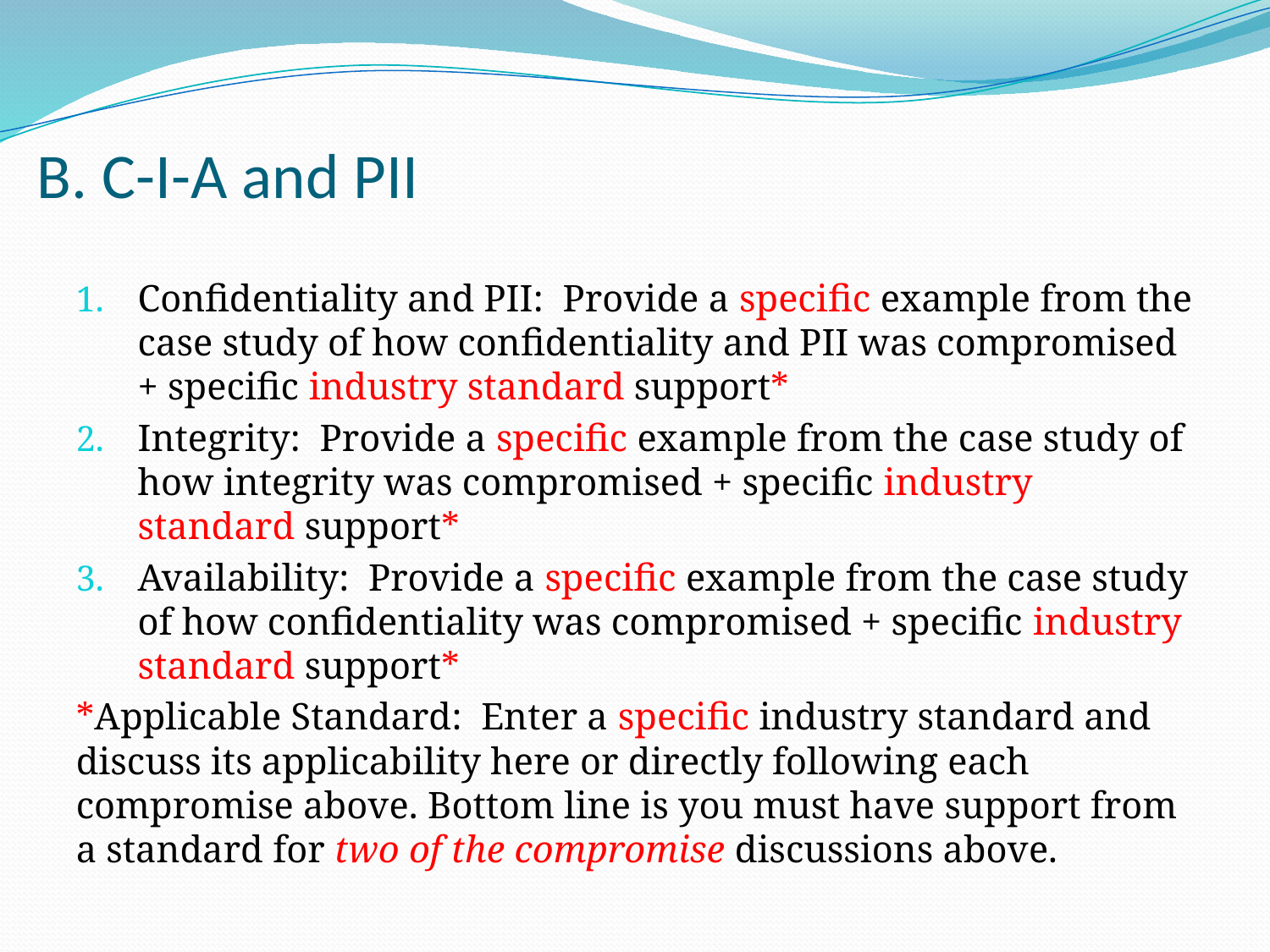

# B. C-I-A and PII
Confidentiality and PII:  Provide a specific example from the case study of how confidentiality and PII was compromised + specific industry standard support*
Integrity:  Provide a specific example from the case study of how integrity was compromised + specific industry standard support*
Availability:  Provide a specific example from the case study of how confidentiality was compromised + specific industry standard support*
*Applicable Standard:  Enter a specific industry standard and discuss its applicability here or directly following each compromise above. Bottom line is you must have support from a standard for two of the compromise discussions above.